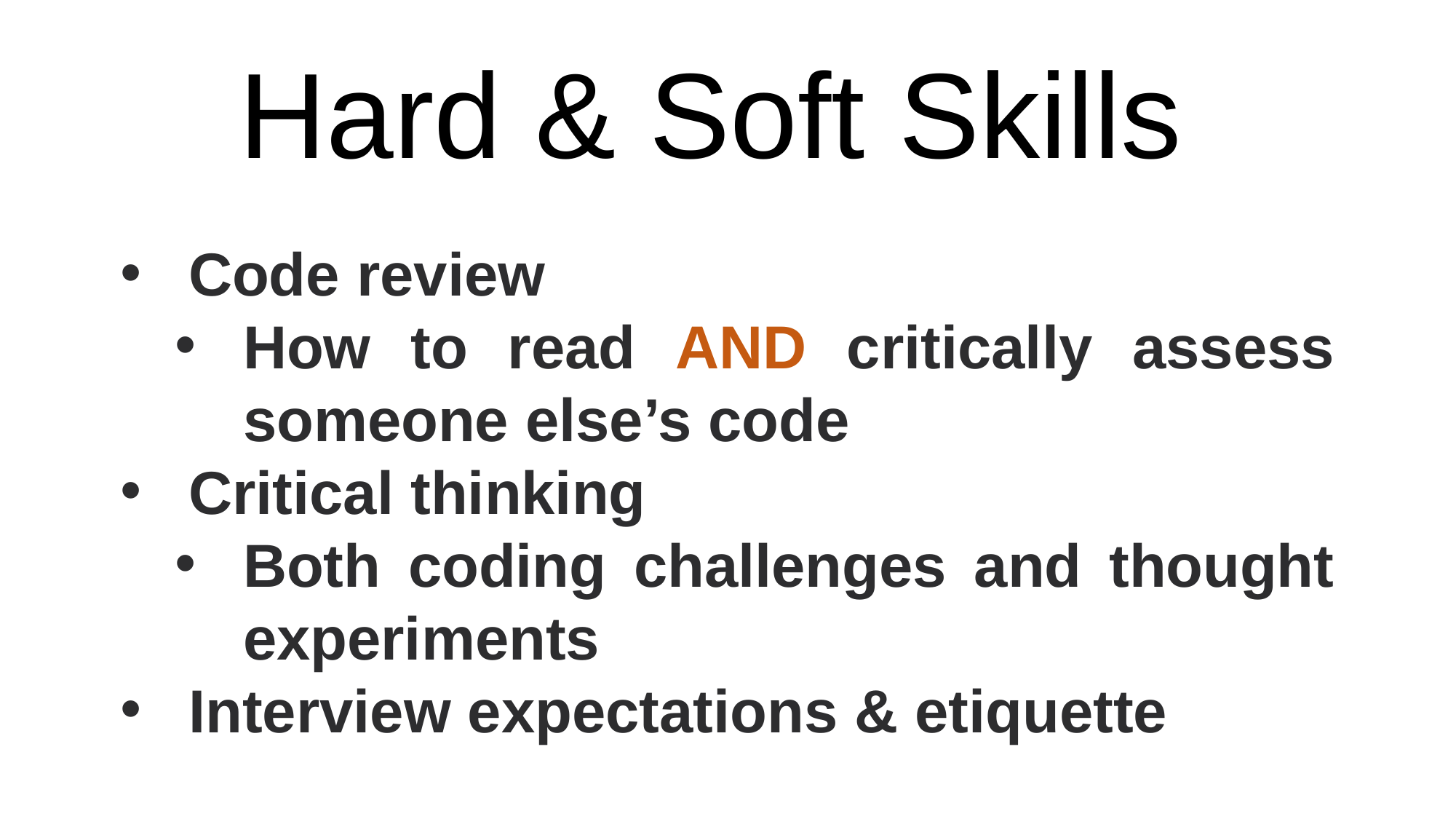

Hard & Soft Skills
Code review
How to read AND critically assess someone else’s code
Critical thinking
Both coding challenges and thought experiments
Interview expectations & etiquette